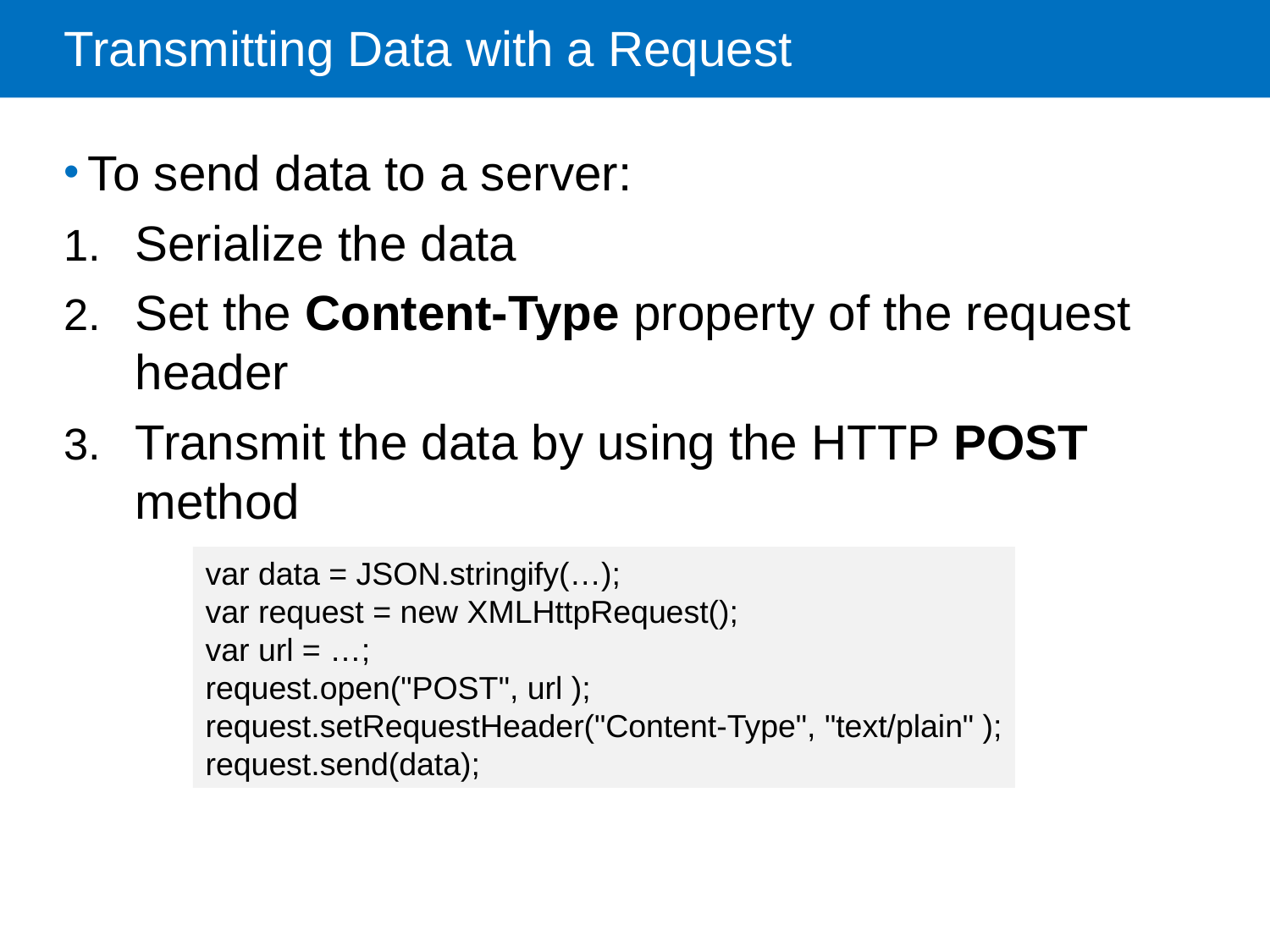

# Transmitting Data with a Request
To send data to a server:
Serialize the data
Set the Content-Type property of the request header
Transmit the data by using the HTTP POST method
var data = JSON.stringify(…);
var request = new XMLHttpRequest();
var url = …;
request.open("POST", url );
request.setRequestHeader("Content-Type", "text/plain" );
request.send(data);